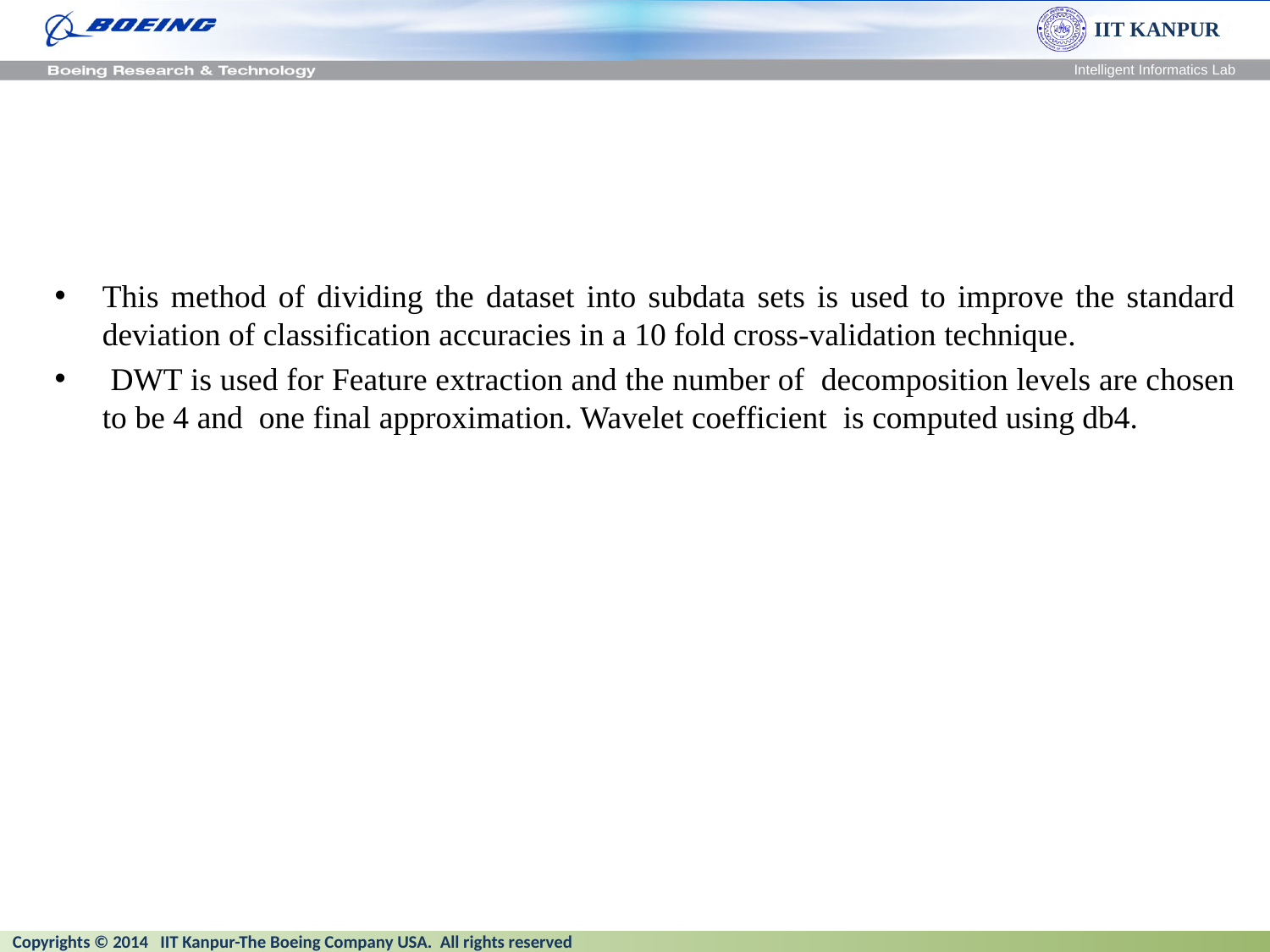

#
This method of dividing the dataset into subdata sets is used to improve the standard deviation of classification accuracies in a 10 fold cross-validation technique.
 DWT is used for Feature extraction and the number of  decomposition levels are chosen to be 4 and  one final approximation. Wavelet coefficient  is computed using db4.